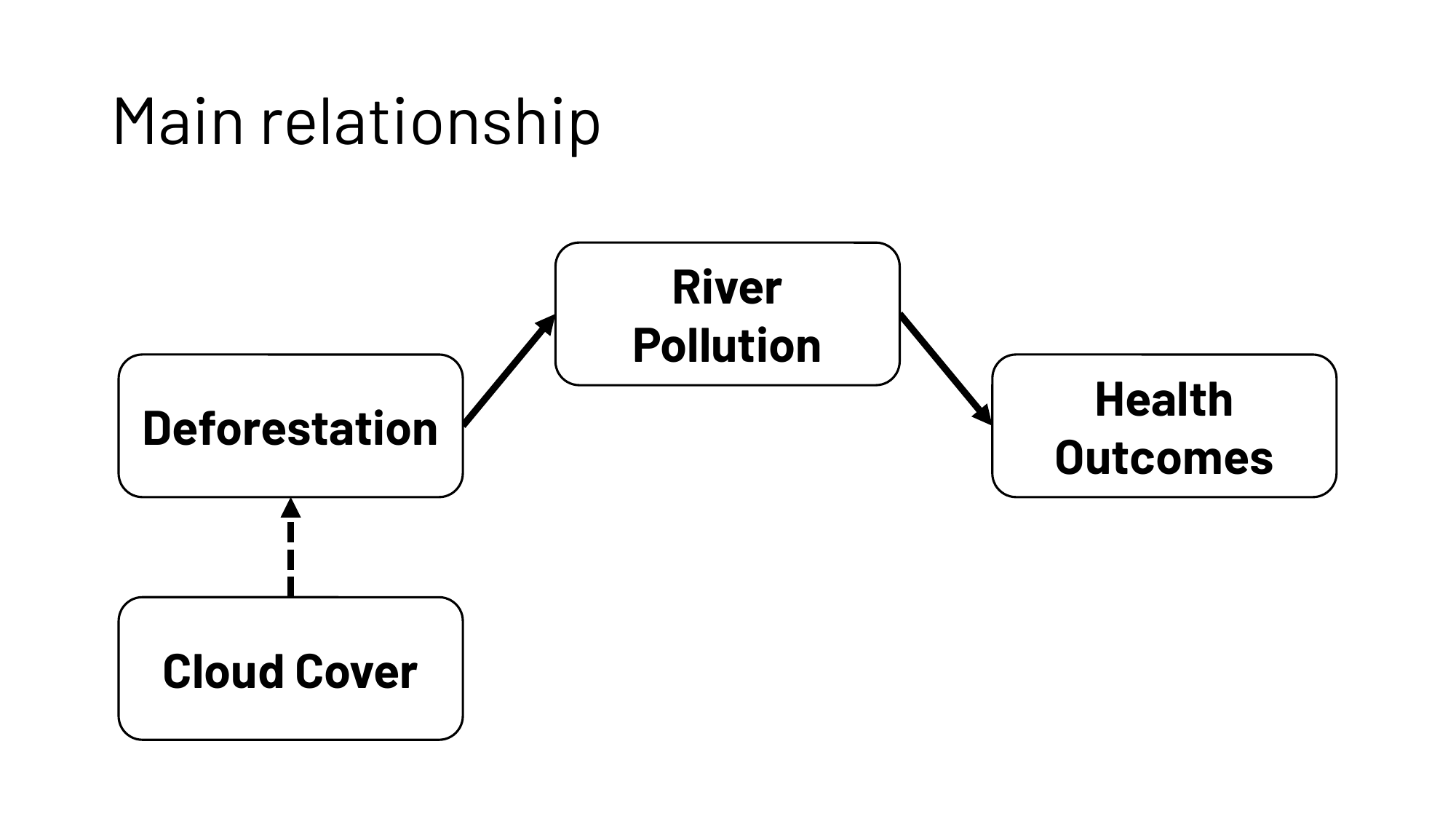

# Main relationship
River Pollution
Deforestation
Health Outcomes
Cloud Cover